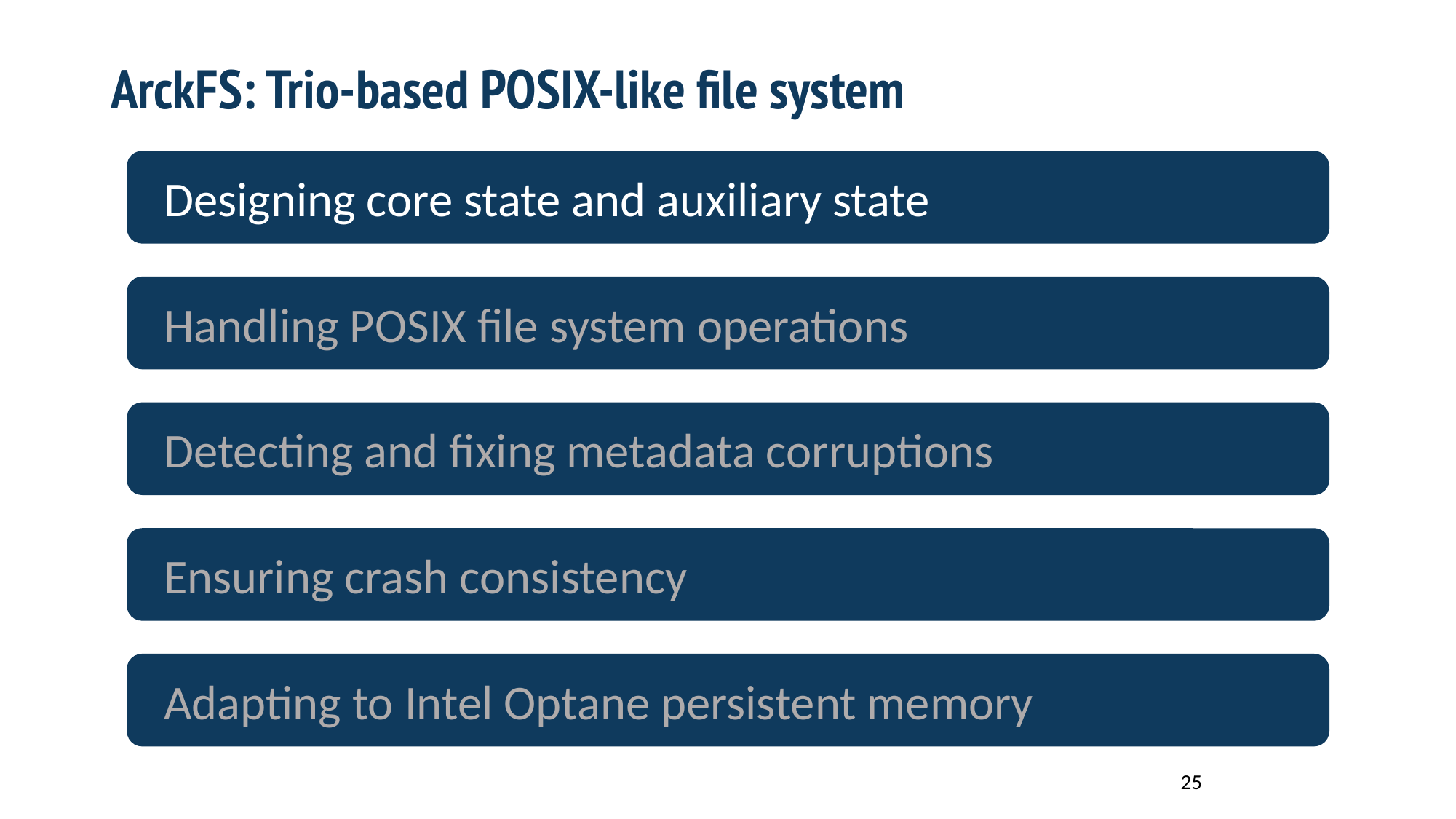

ArckFS: Trio-based POSIX-like file system
Designing core state and auxiliary state
Handling POSIX file system operations
Detecting and fixing metadata corruptions
Ensuring crash consistency
Adapting to Intel Optane persistent memory
25